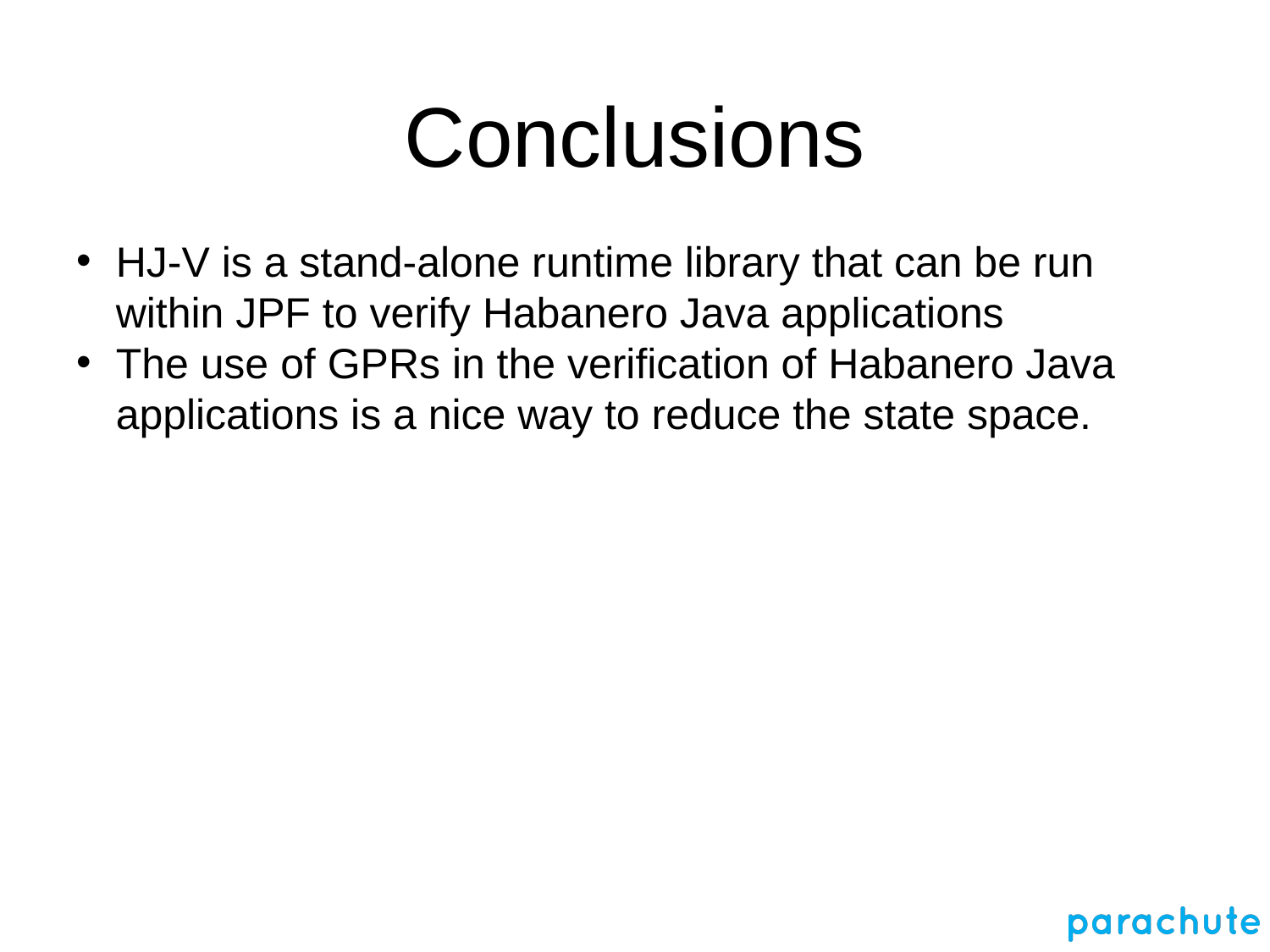

# Conclusions
HJ-V is a stand-alone runtime library that can be run within JPF to verify Habanero Java applications
The use of GPRs in the verification of Habanero Java applications is a nice way to reduce the state space.